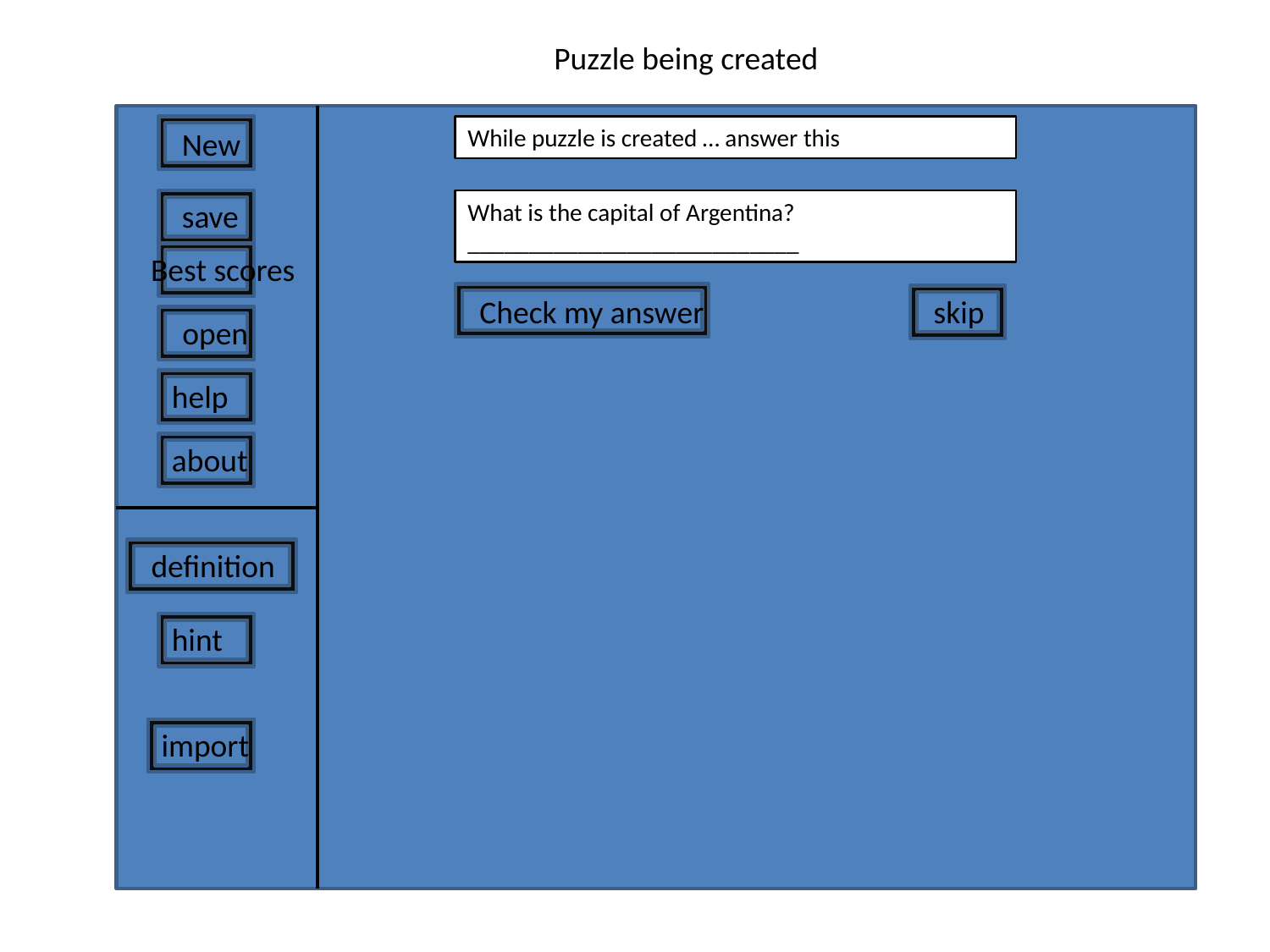

Puzzle being created

While puzzle is created … answer this
New

save
What is the capital of Argentina?
___________________________
Best scores

Check my answer

skip

open

help

about

definition

hint

import